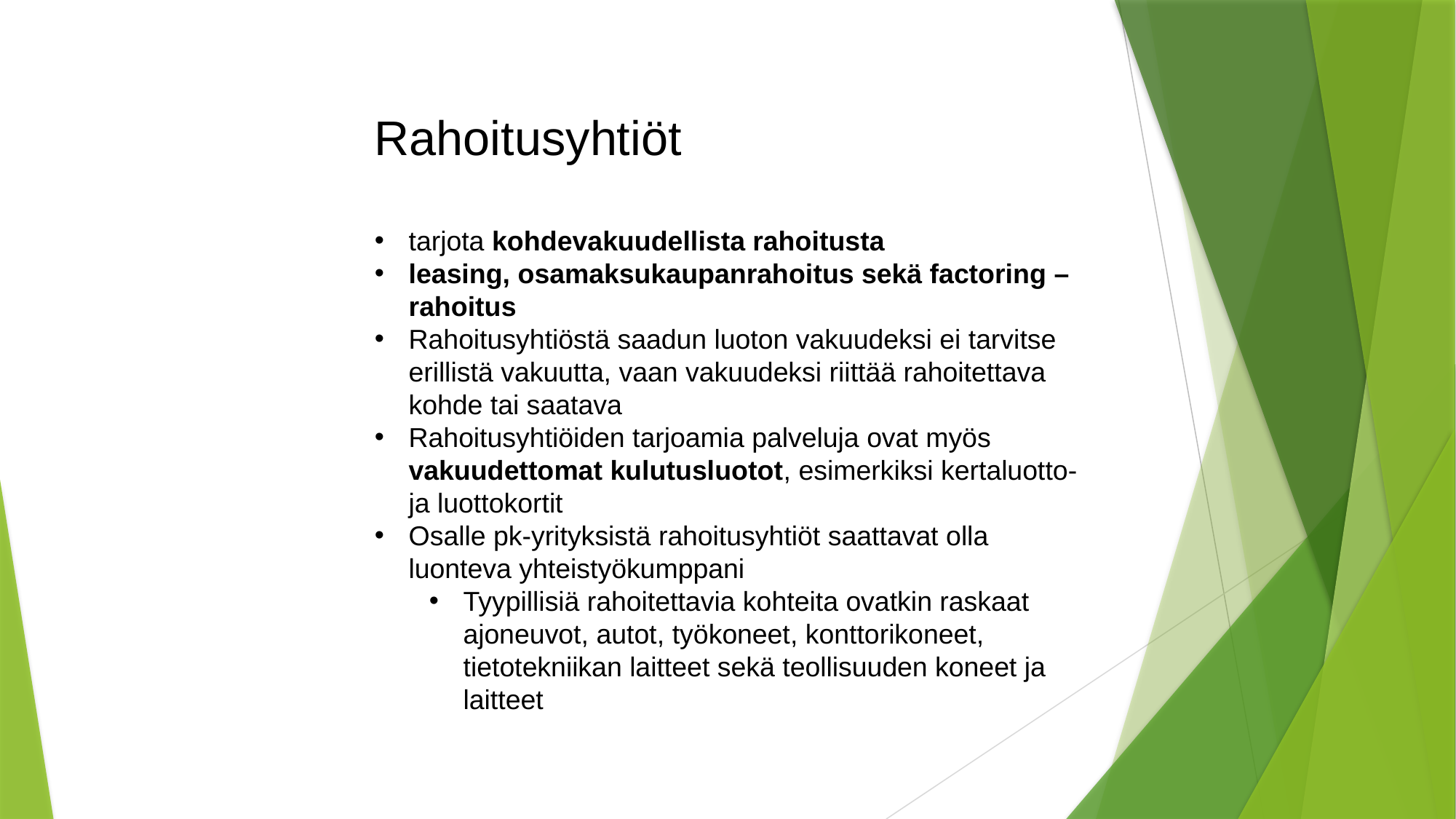

Rahoitusyhtiöt

tarjota kohdevakuudellista rahoitusta
leasing, osamaksukaupanrahoitus sekä factoring –rahoitus
Rahoitusyhtiöstä saadun luoton vakuudeksi ei tarvitse erillistä vakuutta, vaan vakuudeksi riittää rahoitettava kohde tai saatava
Rahoitusyhtiöiden tarjoamia palveluja ovat myös vakuudettomat kulutusluotot, esimerkiksi kertaluotto-ja luottokortit
Osalle pk-yrityksistä rahoitusyhtiöt saattavat olla luonteva yhteistyökumppani
Tyypillisiä rahoitettavia kohteita ovatkin raskaat ajoneuvot, autot, työkoneet, konttorikoneet, tietotekniikan laitteet sekä teollisuuden koneet ja laitteet